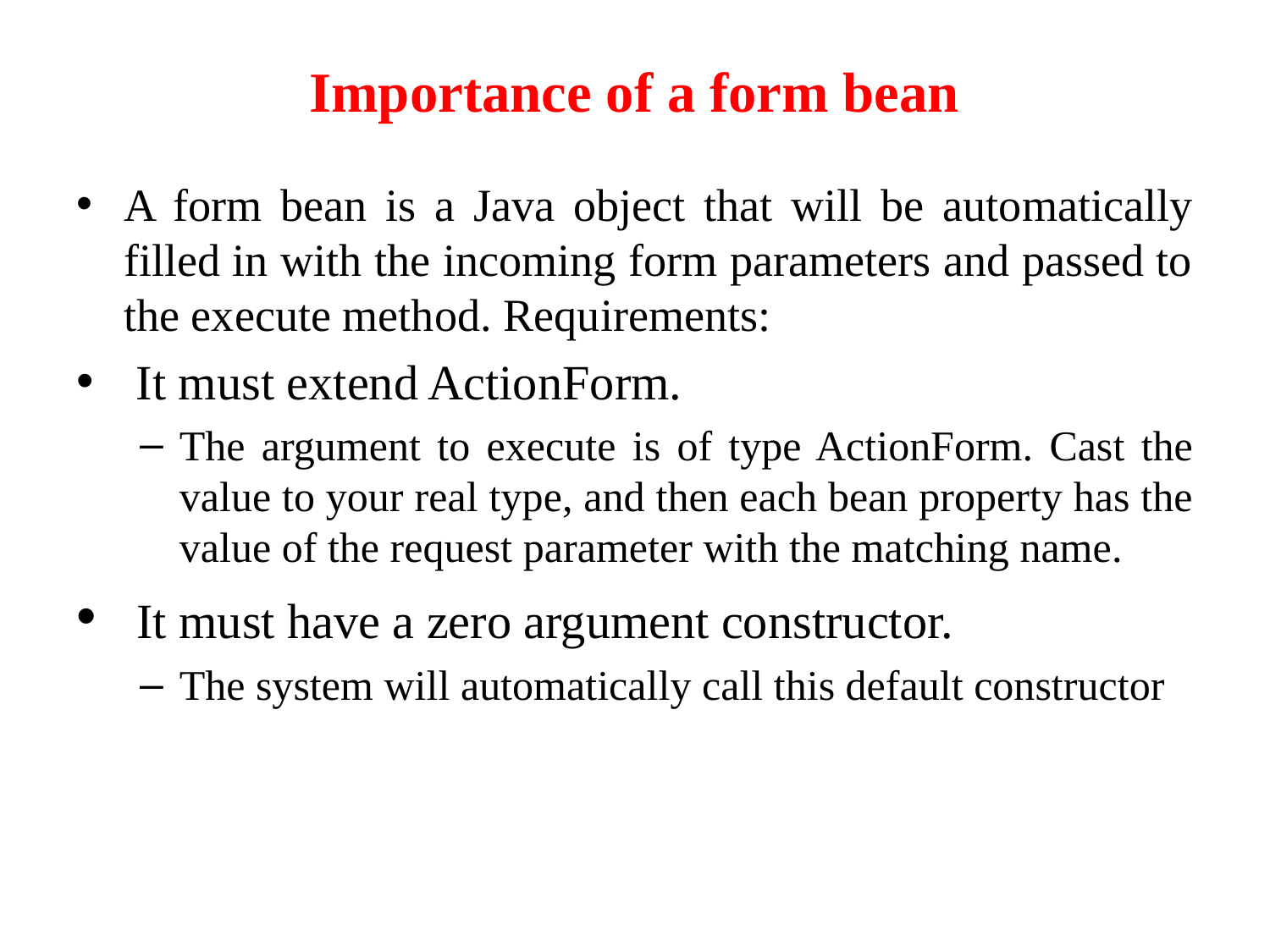

# Importance of a form bean
A form bean is a Java object that will be automatically filled in with the incoming form parameters and passed to the execute method. Requirements:
 It must extend ActionForm.
The argument to execute is of type ActionForm. Cast the value to your real type, and then each bean property has the value of the request parameter with the matching name.
 It must have a zero argument constructor.
The system will automatically call this default constructor